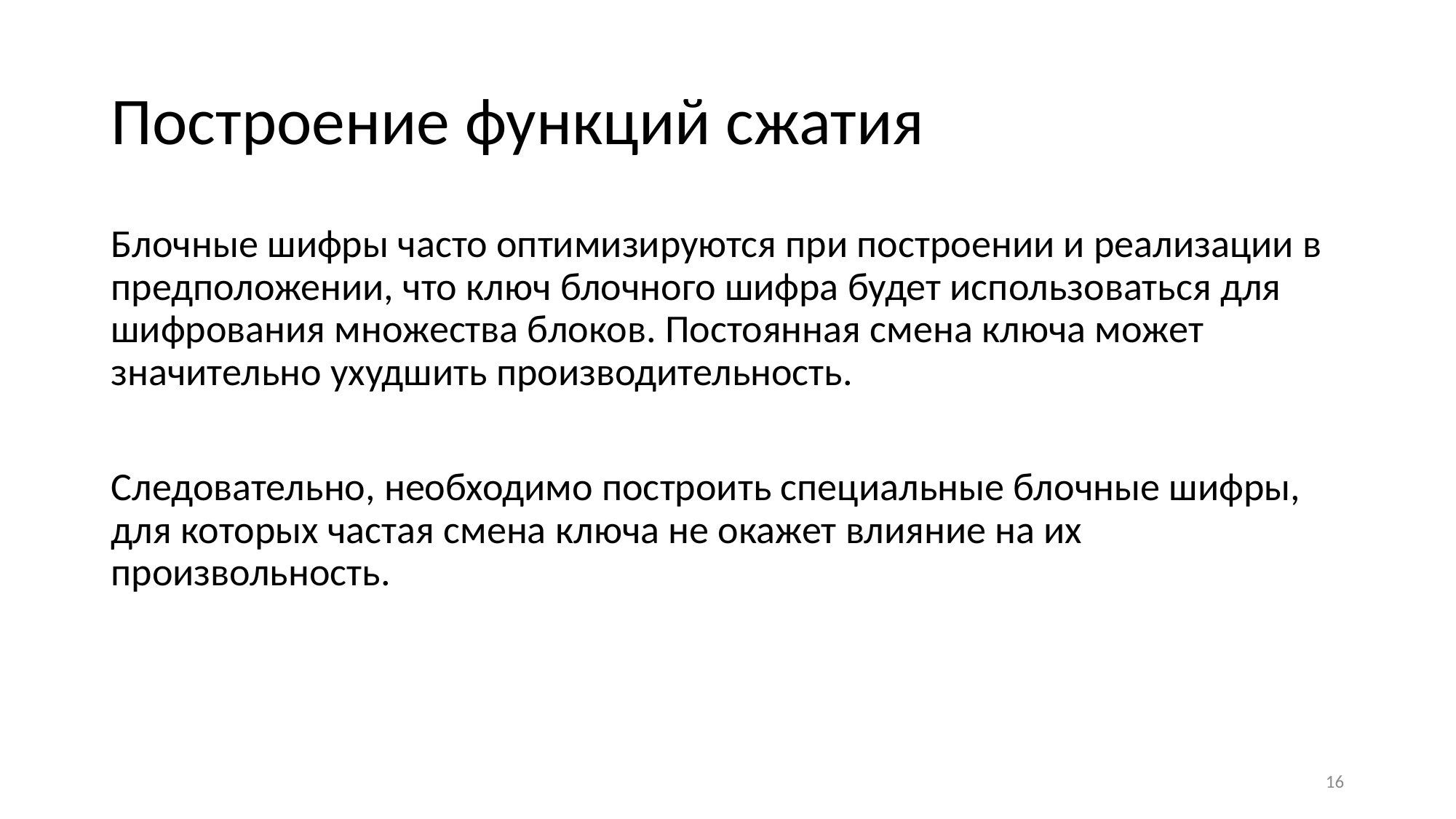

# Построение функций сжатия
Блочные шифры часто оптимизируются при построении и реализации в предположении, что ключ блочного шифра будет использоваться для шифрования множества блоков. Постоянная смена ключа может значительно ухудшить производительность.

Следовательно, необходимо построить специальные блочные шифры, для которых частая смена ключа не окажет влияние на их произвольность.
16